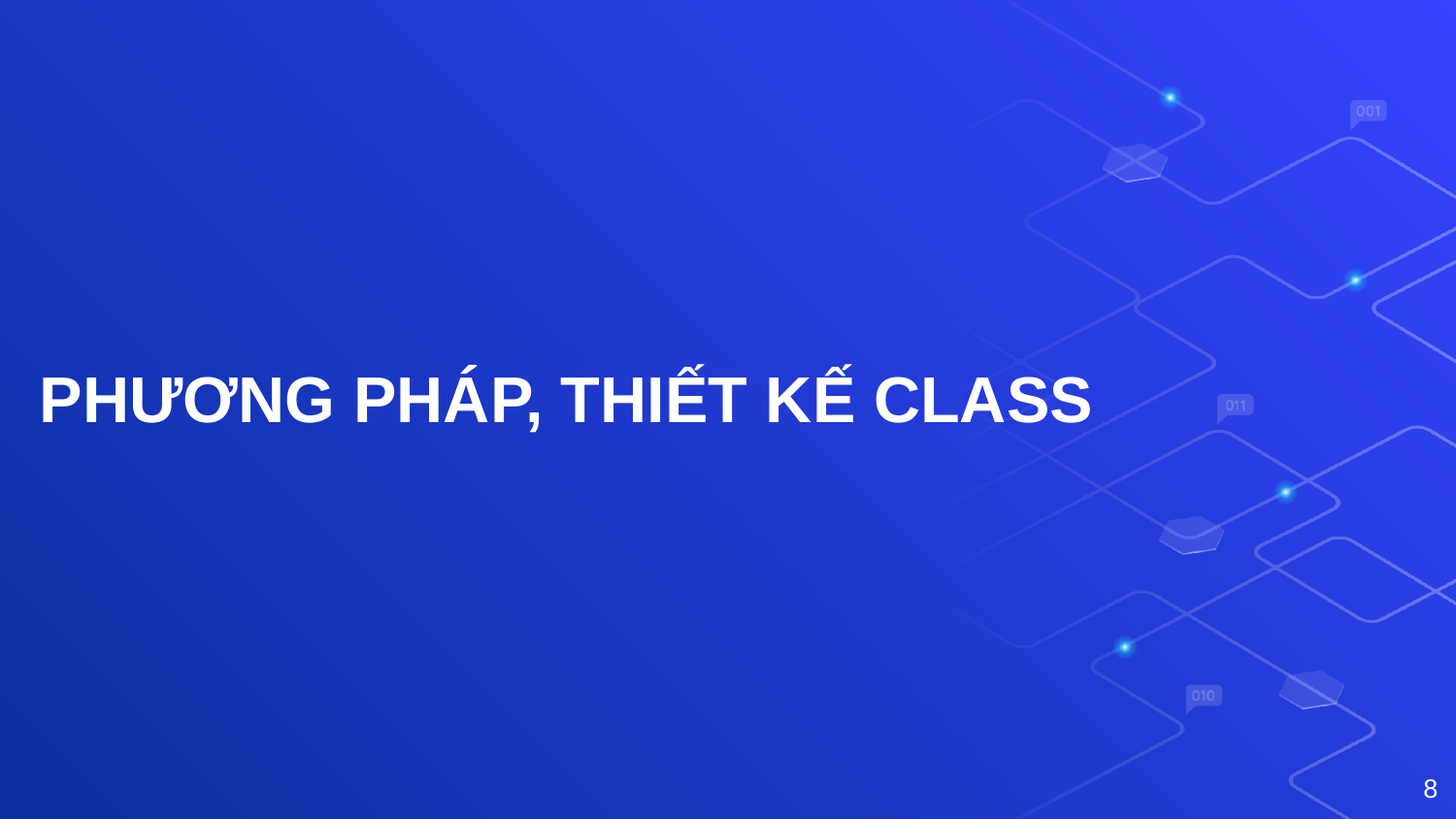

# PHƯƠNG PHÁP, THIẾT KẾ CLASS
8